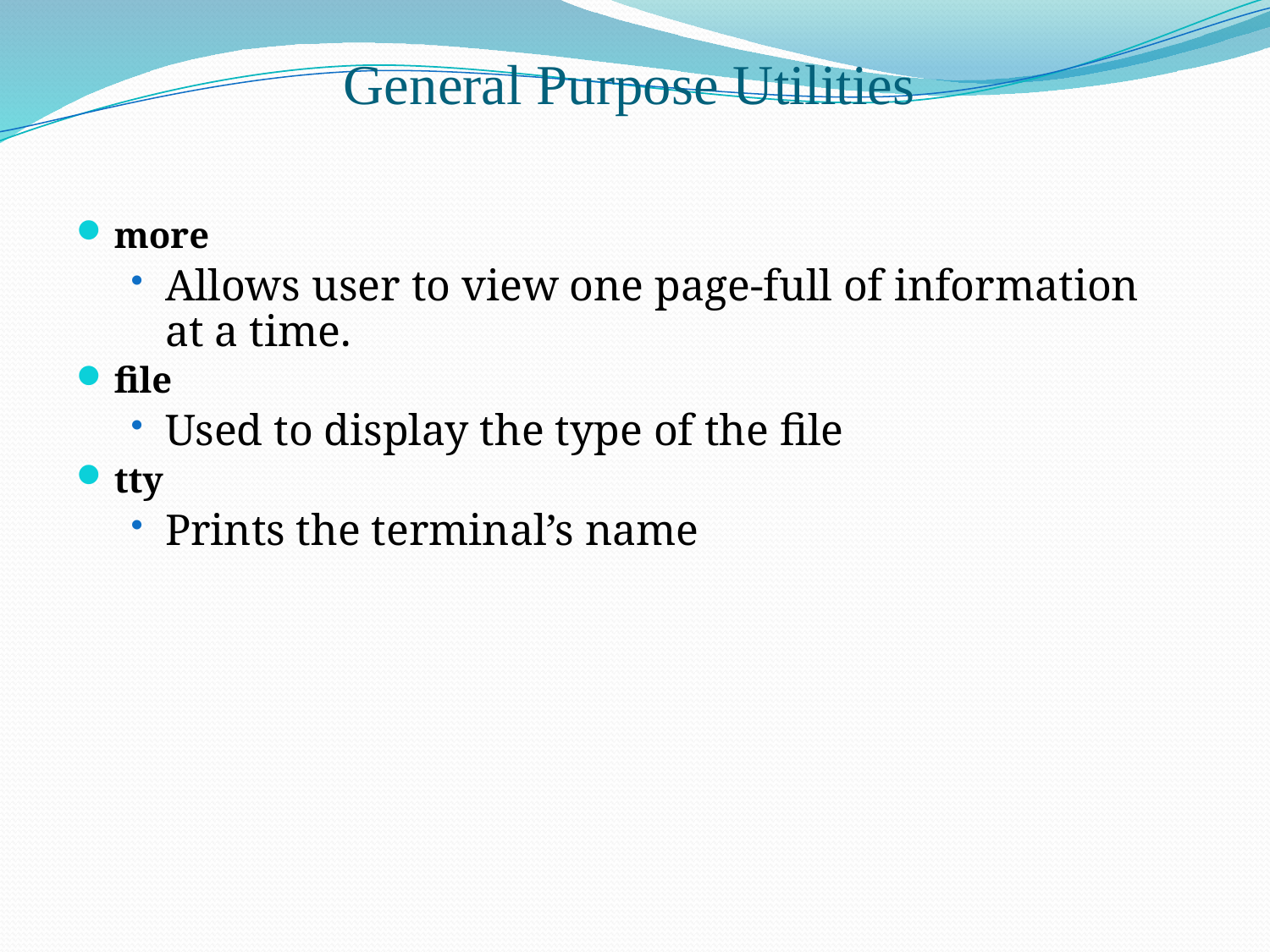

General Purpose Utilities
more
Allows user to view one page-full of information at a time.
file
Used to display the type of the file
tty
Prints the terminal’s name